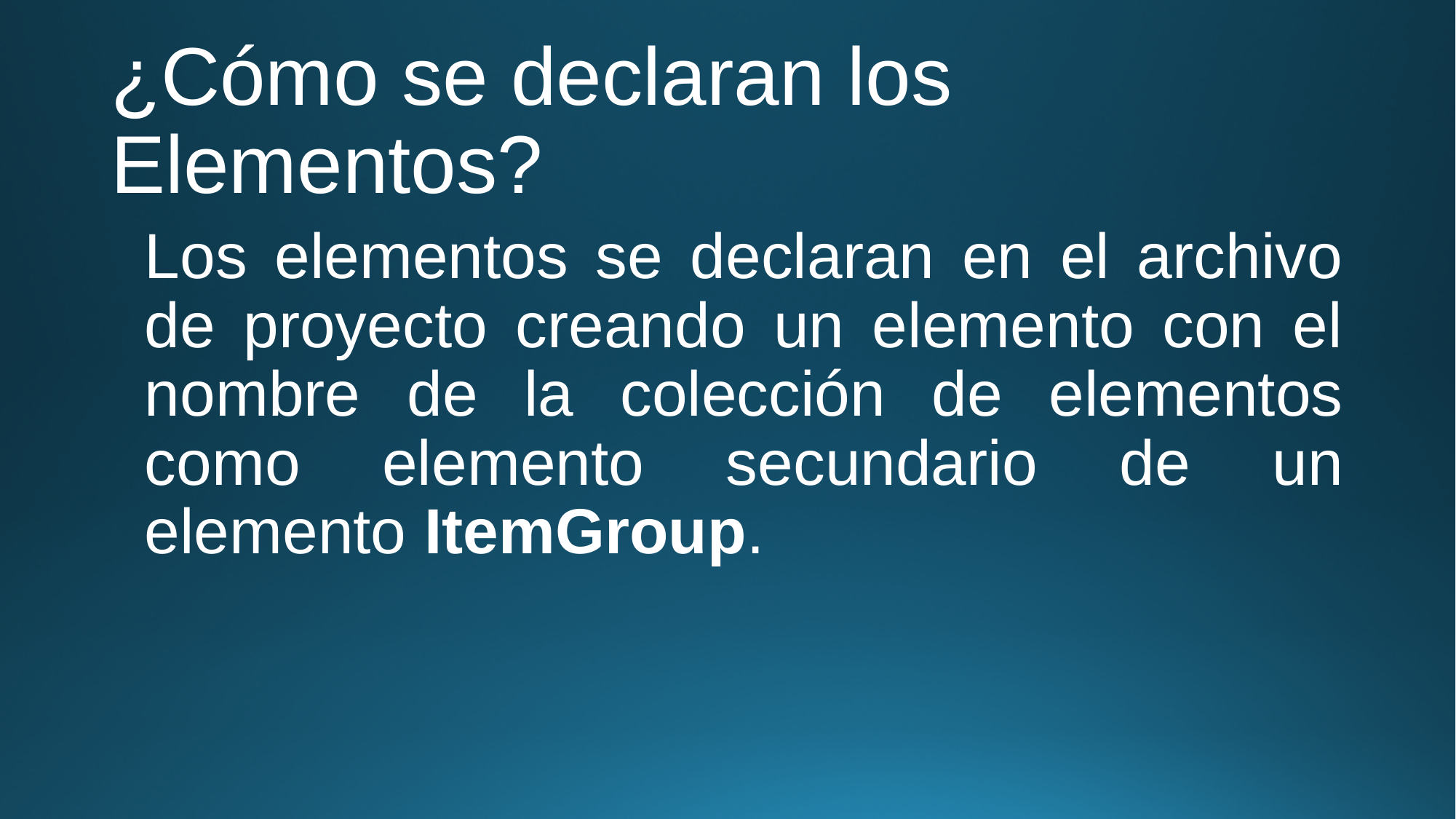

# ¿Cómo se declaran los Elementos?
Los elementos se declaran en el archivo de proyecto creando un elemento con el nombre de la colección de elementos como elemento secundario de un elemento ItemGroup.